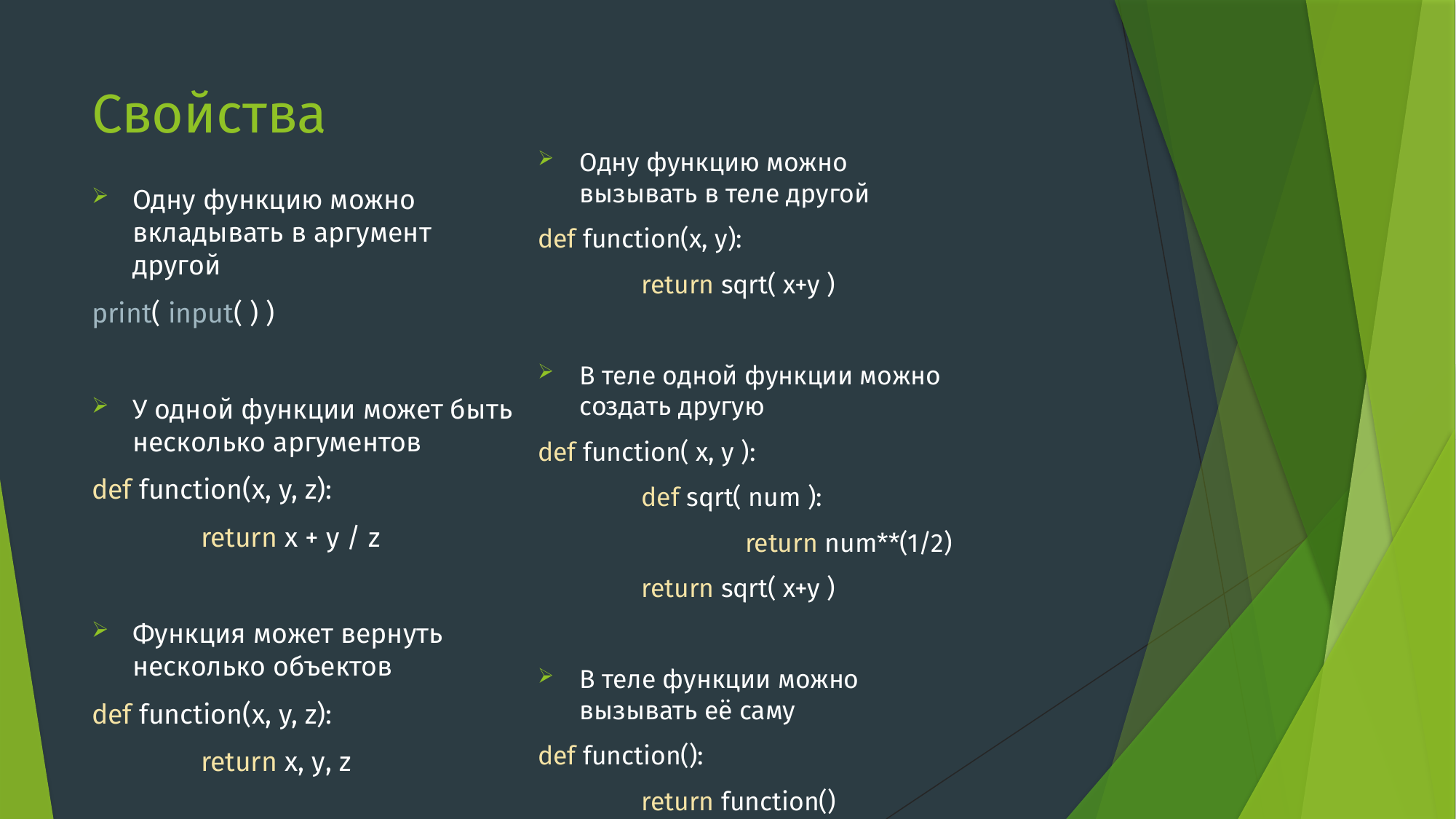

# Свойства
Одну функцию можно вызывать в теле другой
def function(x, y):
	return sqrt( x+y )

В теле одной функции можно создать другую
def function( x, y ):
	def sqrt( num ):
		return num**(1/2)
	return sqrt( x+y )

В теле функции можно вызывать её саму
def function():
	return function()
Одну функцию можно вкладывать в аргумент другой
print( input( ) )

У одной функции может быть несколько аргументов
def function(x, y, z):
	return x + y / z

Функция может вернуть несколько объектов
def function(x, y, z):
	return x, y, z